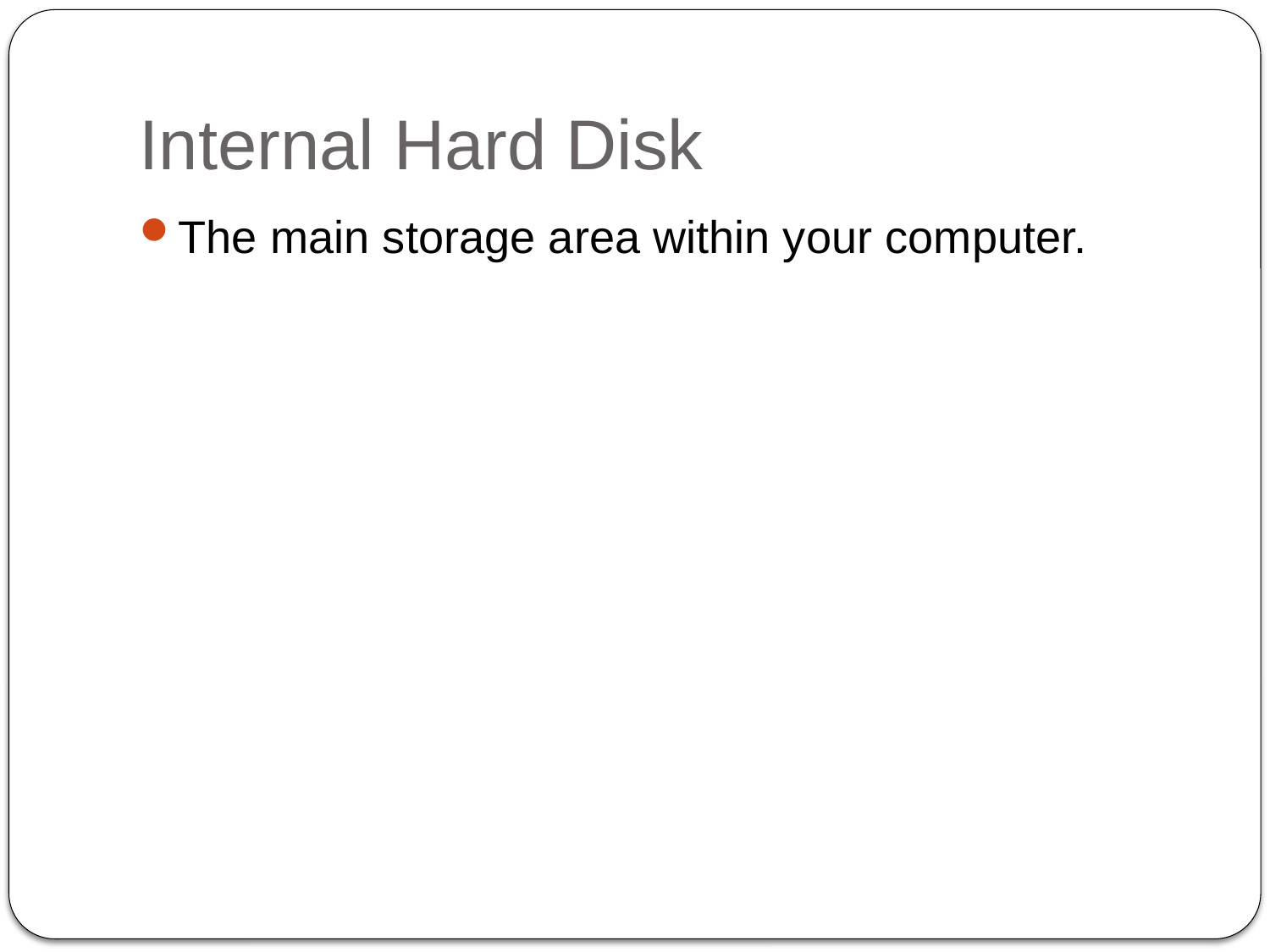

# Internal Hard Disk
The main storage area within your computer.